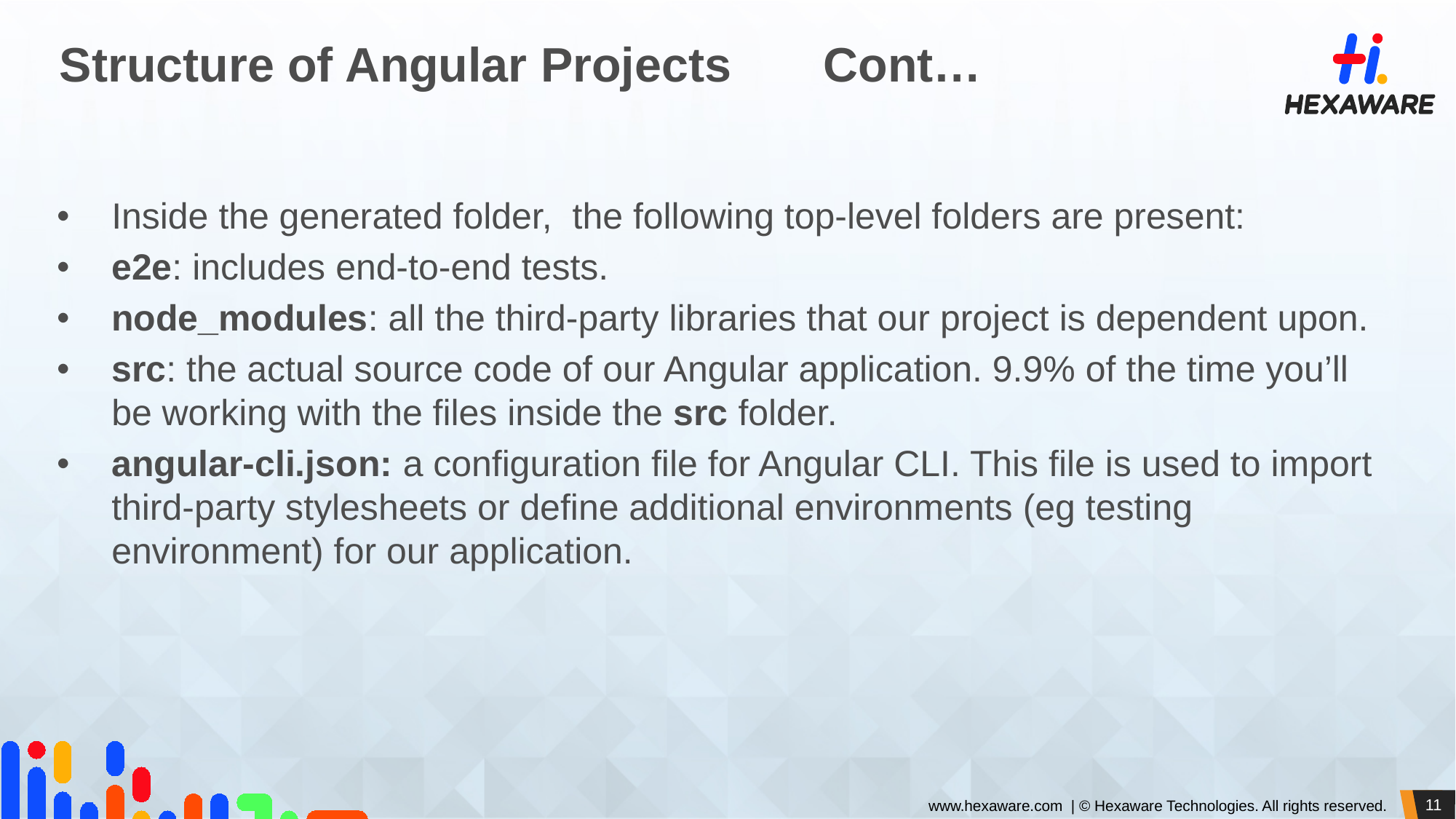

# Structure of Angular Projects	Cont…
Inside the generated folder,  the following top-level folders are present:
e2e: includes end-to-end tests.
node_modules: all the third-party libraries that our project is dependent upon.
src: the actual source code of our Angular application. 9.9% of the time you’ll be working with the files inside the src folder.
angular-cli.json: a configuration file for Angular CLI. This file is used to import third-party stylesheets or define additional environments (eg testing environment) for our application.